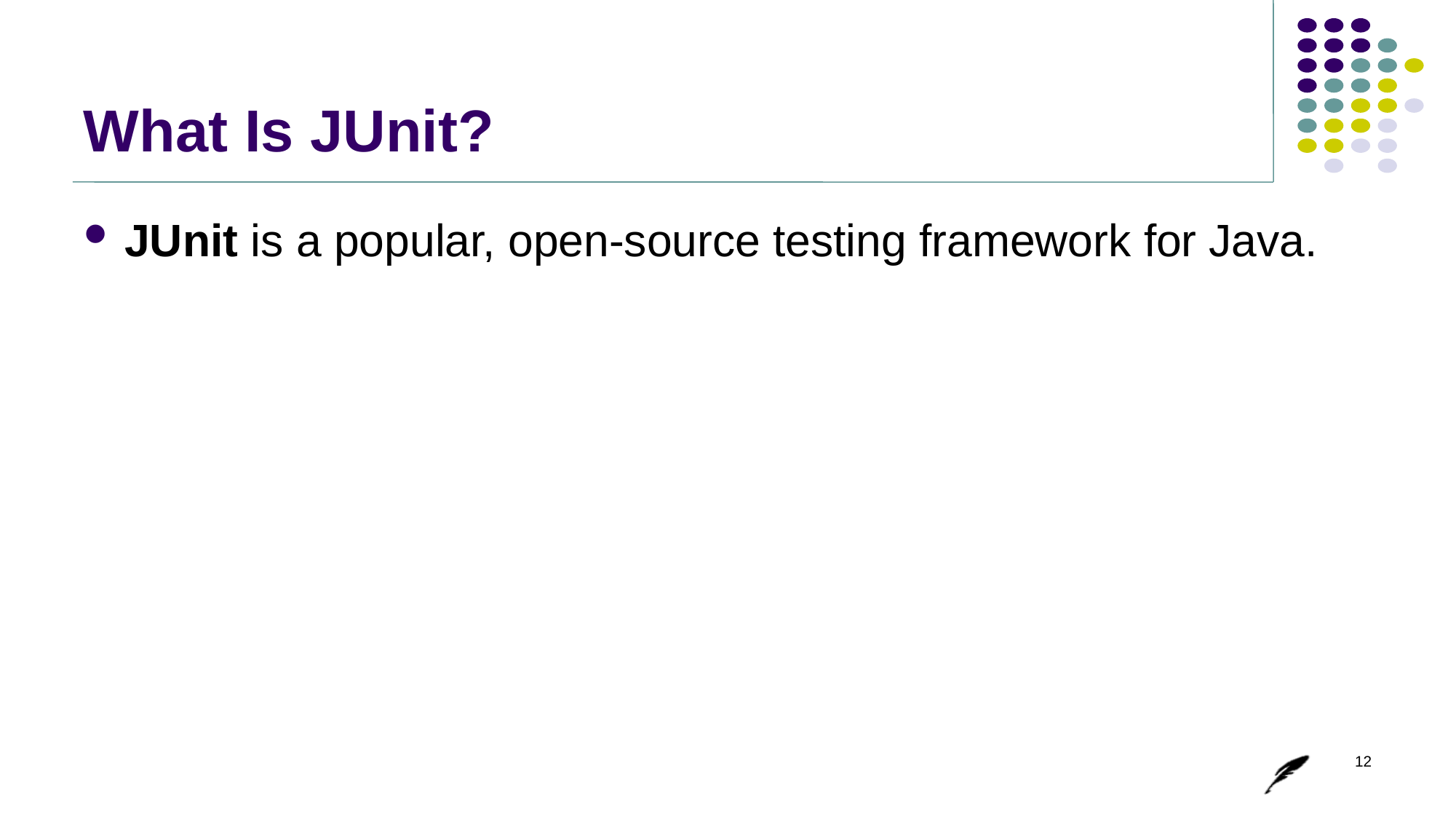

# What Is JUnit?
JUnit is a popular, open-source testing framework for Java.
12